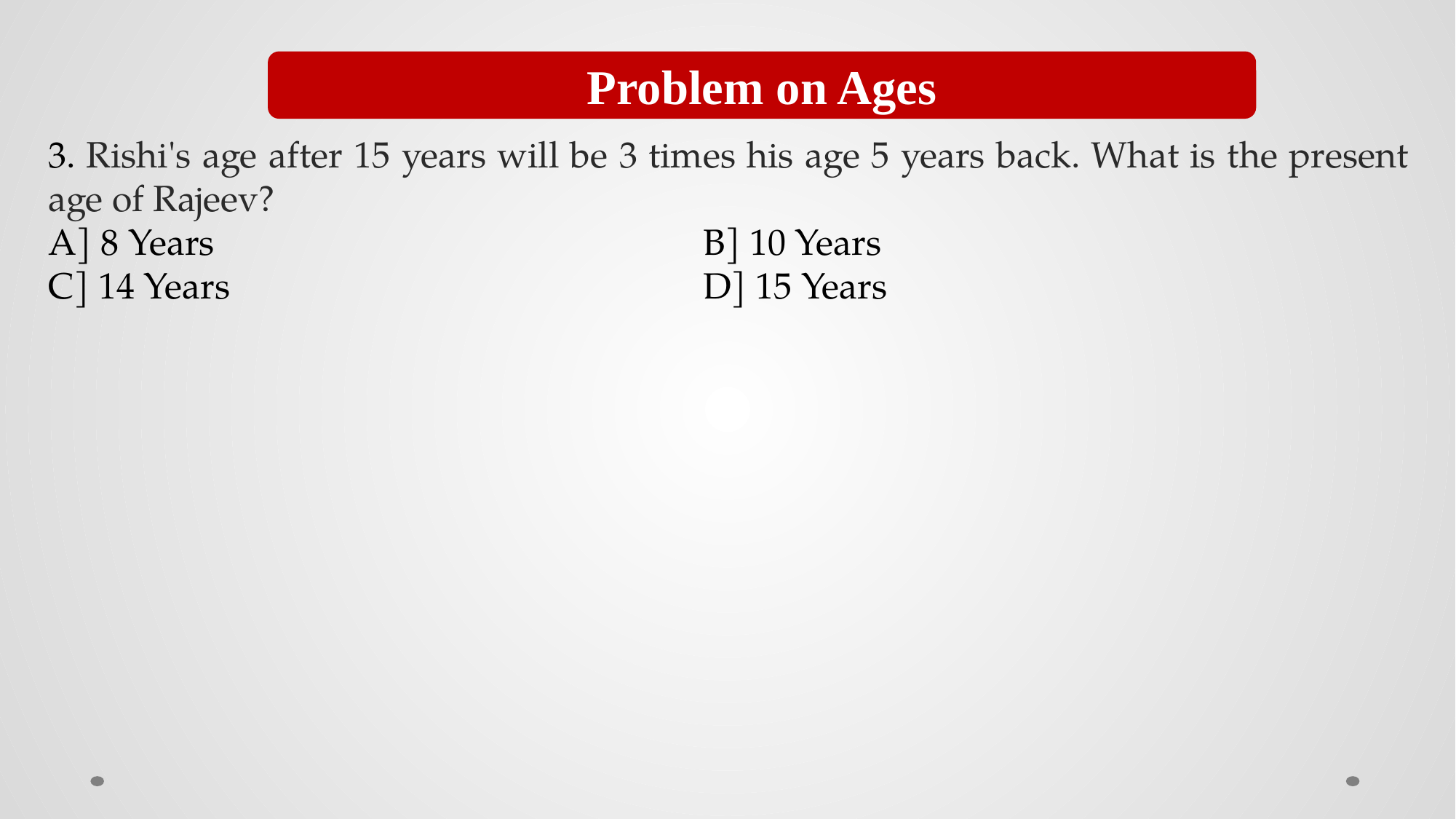

Problem on Ages
3. Rishi's age after 15 years will be 3 times his age 5 years back. What is the present age of Rajeev?
A] 8 Years					B] 10 Years
C] 14 Years 					D] 15 Years